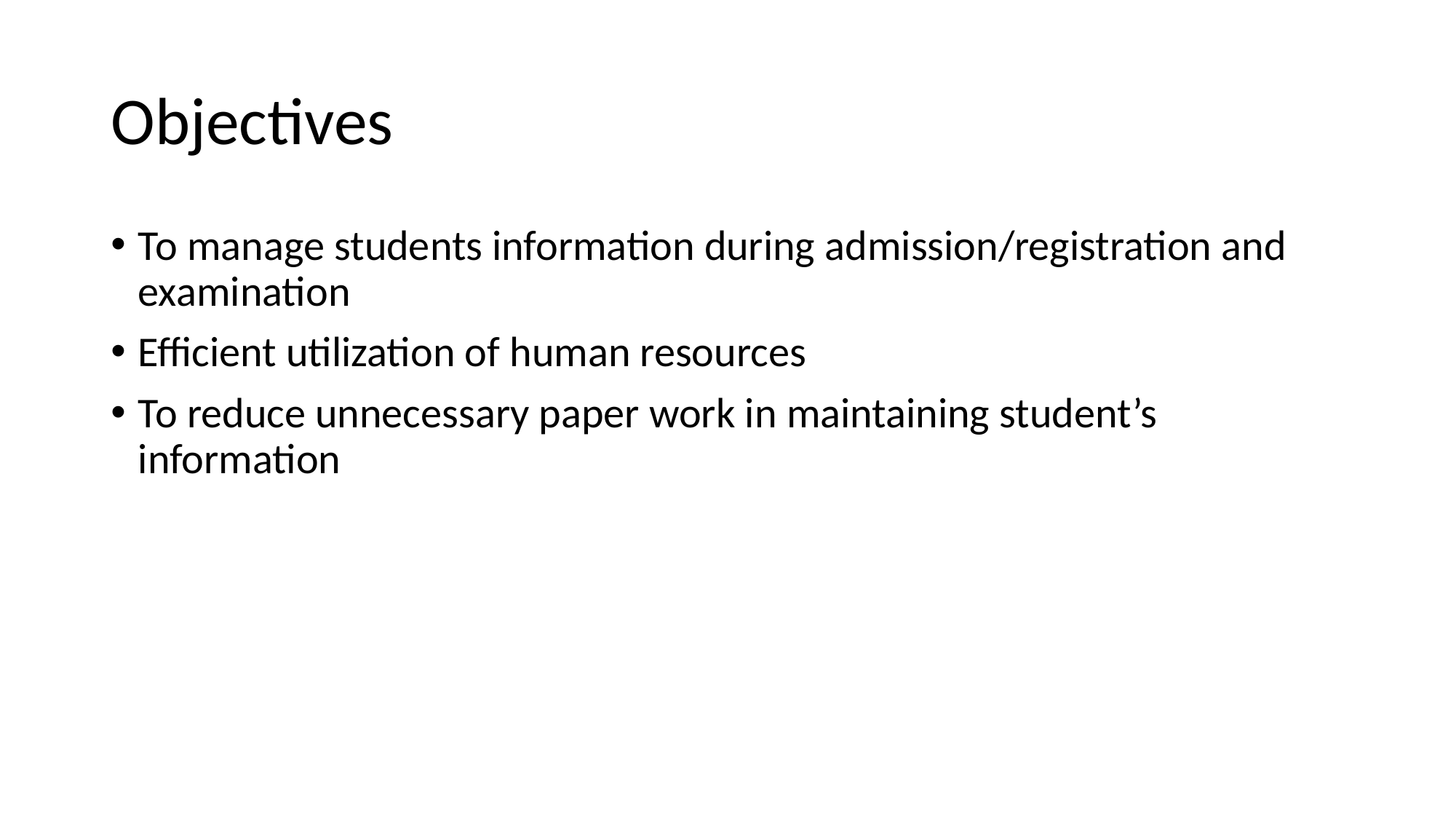

# Objectives
To manage students information during admission/registration and examination
Efficient utilization of human resources
To reduce unnecessary paper work in maintaining student’s information